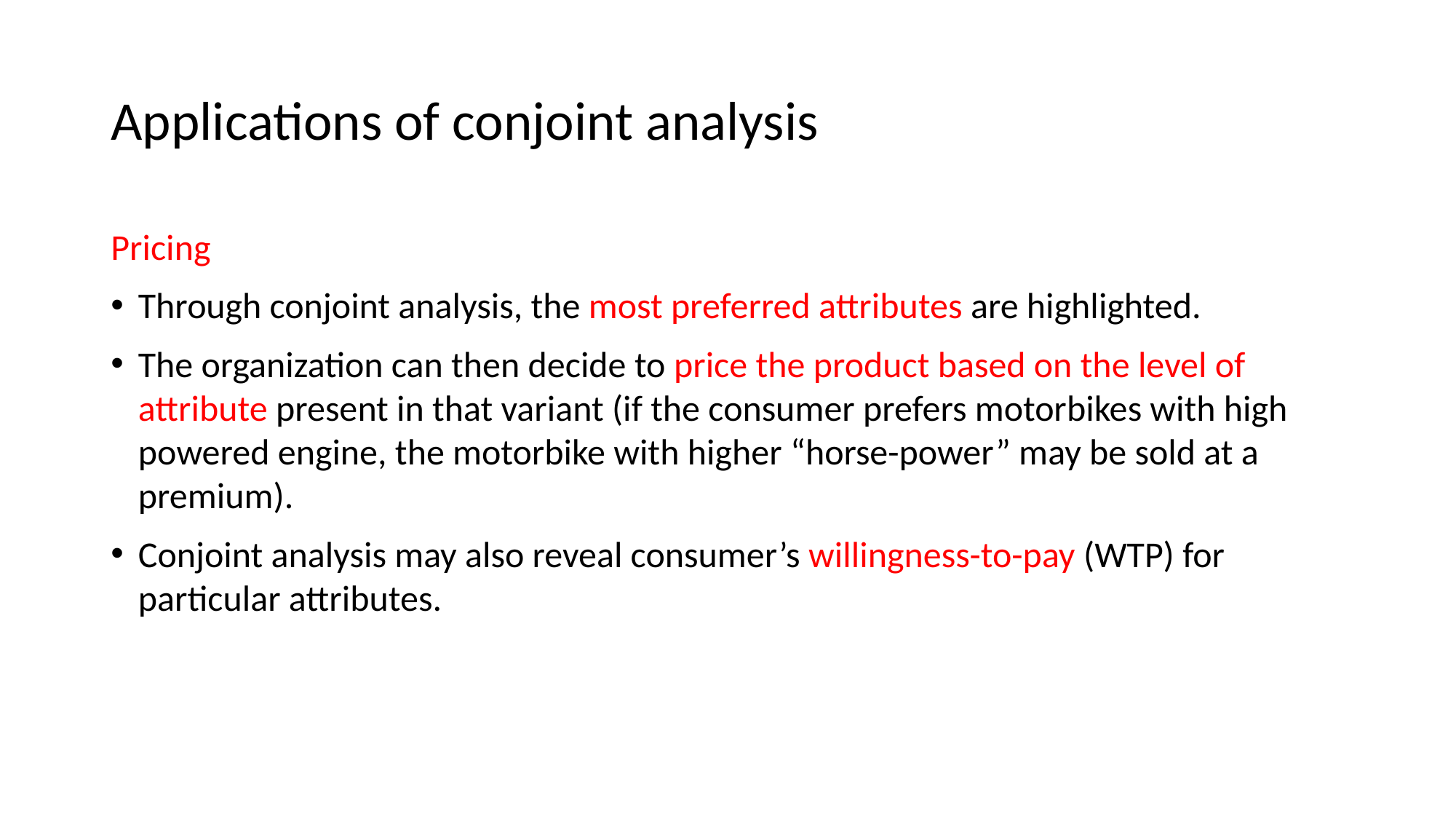

# Applications of conjoint analysis
Pricing
Through conjoint analysis, the most preferred attributes are highlighted.
The organization can then decide to price the product based on the level of attribute present in that variant (if the consumer prefers motorbikes with high powered engine, the motorbike with higher “horse-power” may be sold at a premium).
Conjoint analysis may also reveal consumer’s willingness-to-pay (WTP) for particular attributes.